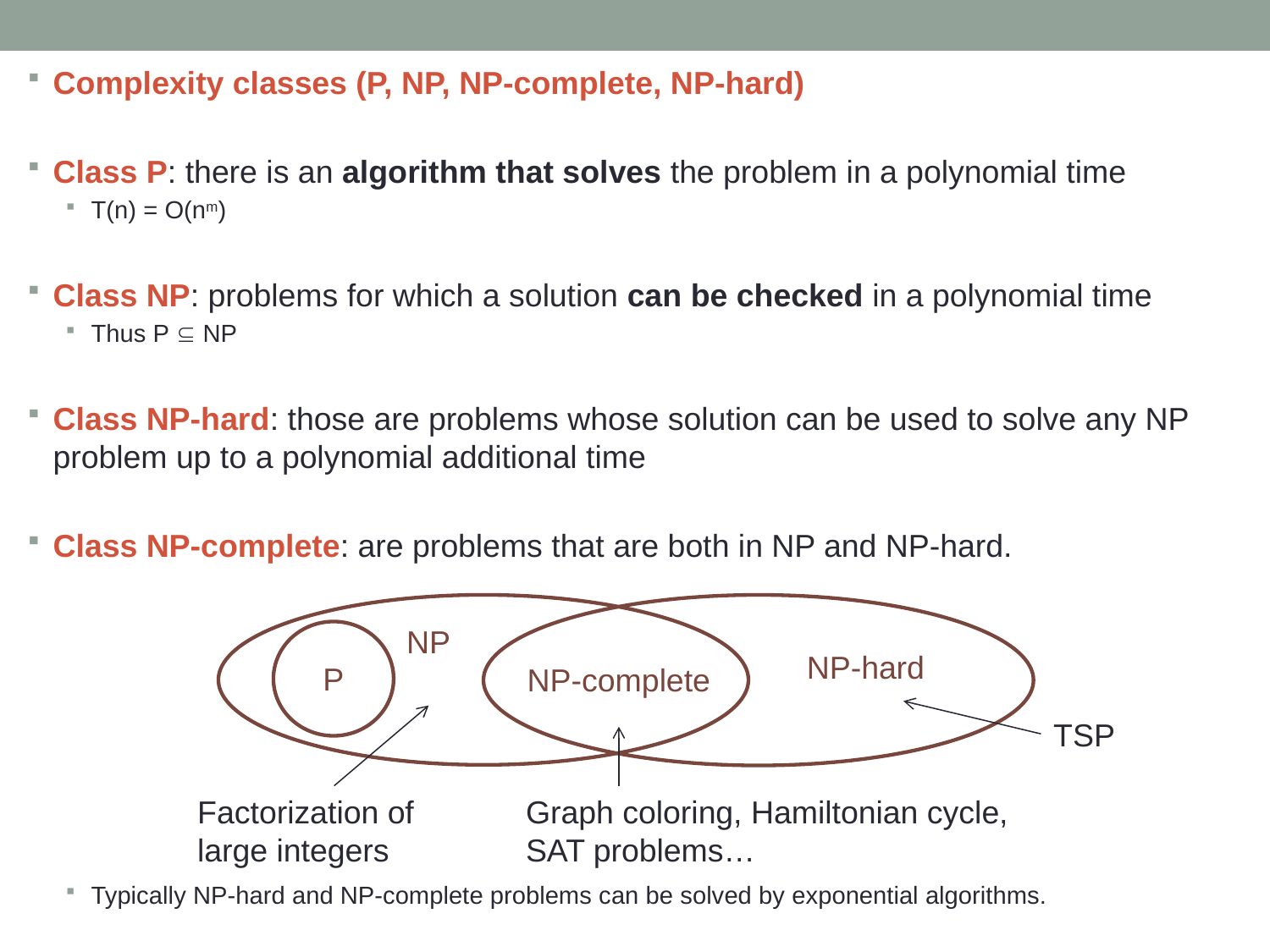

Complexity classes (P, NP, NP-complete, NP-hard)

Class P: there is an algorithm that solves the problem in a polynomial time
T(n) = O(nm)

Class NP: problems for which a solution can be checked in a polynomial time
Thus P ⊆ NP

Class NP-hard: those are problems whose solution can be used to solve any NP problem up to a polynomial additional time

Class NP-complete: are problems that are both in NP and NP-hard.

Typically NP-hard and NP-complete problems can be solved by exponential algorithms.

NP
P
NP-hard
NP-complete
TSP
Factorization of large integers
Graph coloring, Hamiltonian cycle,
SAT problems…